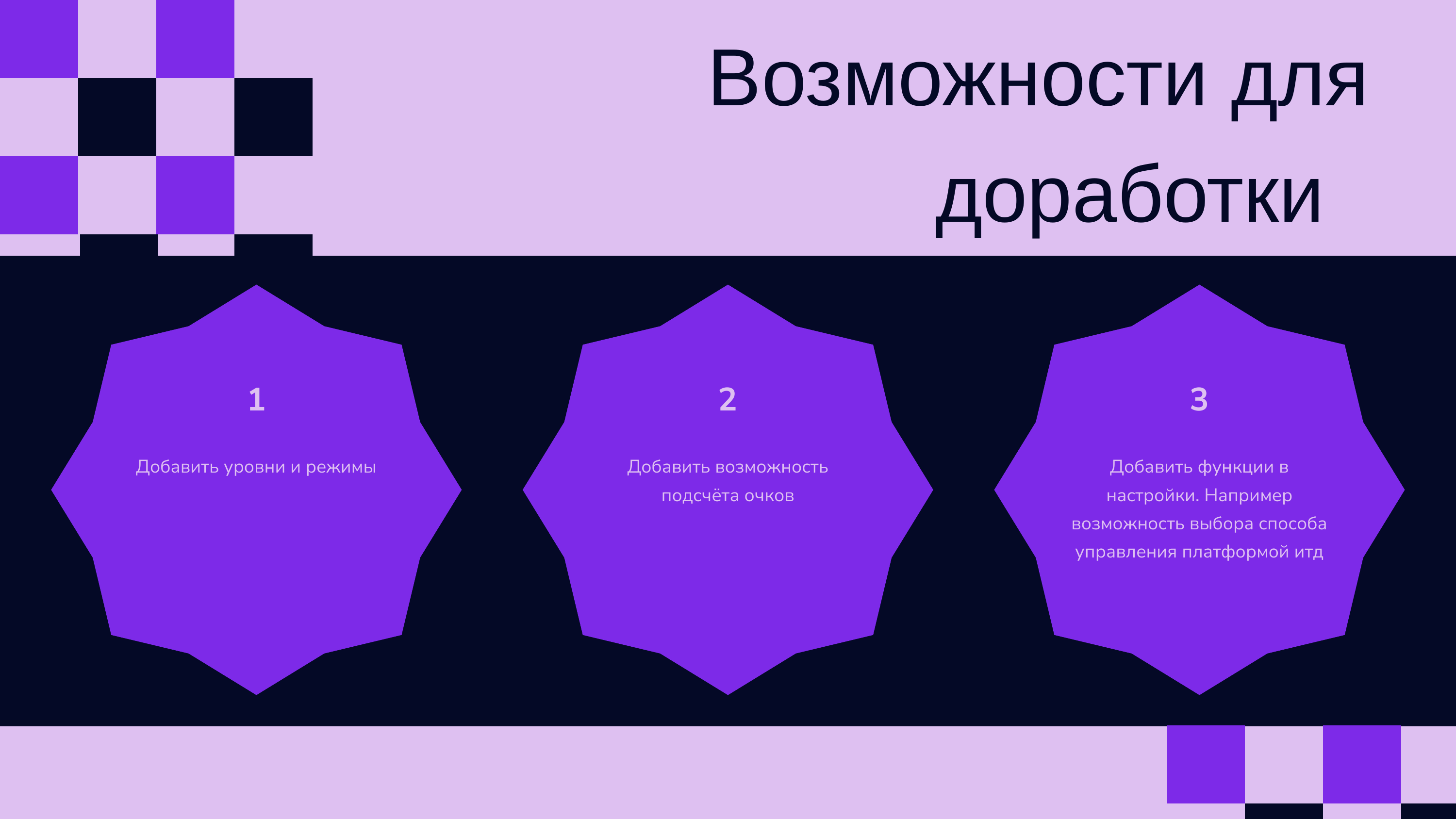

Возможности для доработки

1
2
3
Добавить уровни и режимы
Добавить возможность подсчёта очков
Добавить функции в настройки. Например возможность выбора способа управления платформой итд